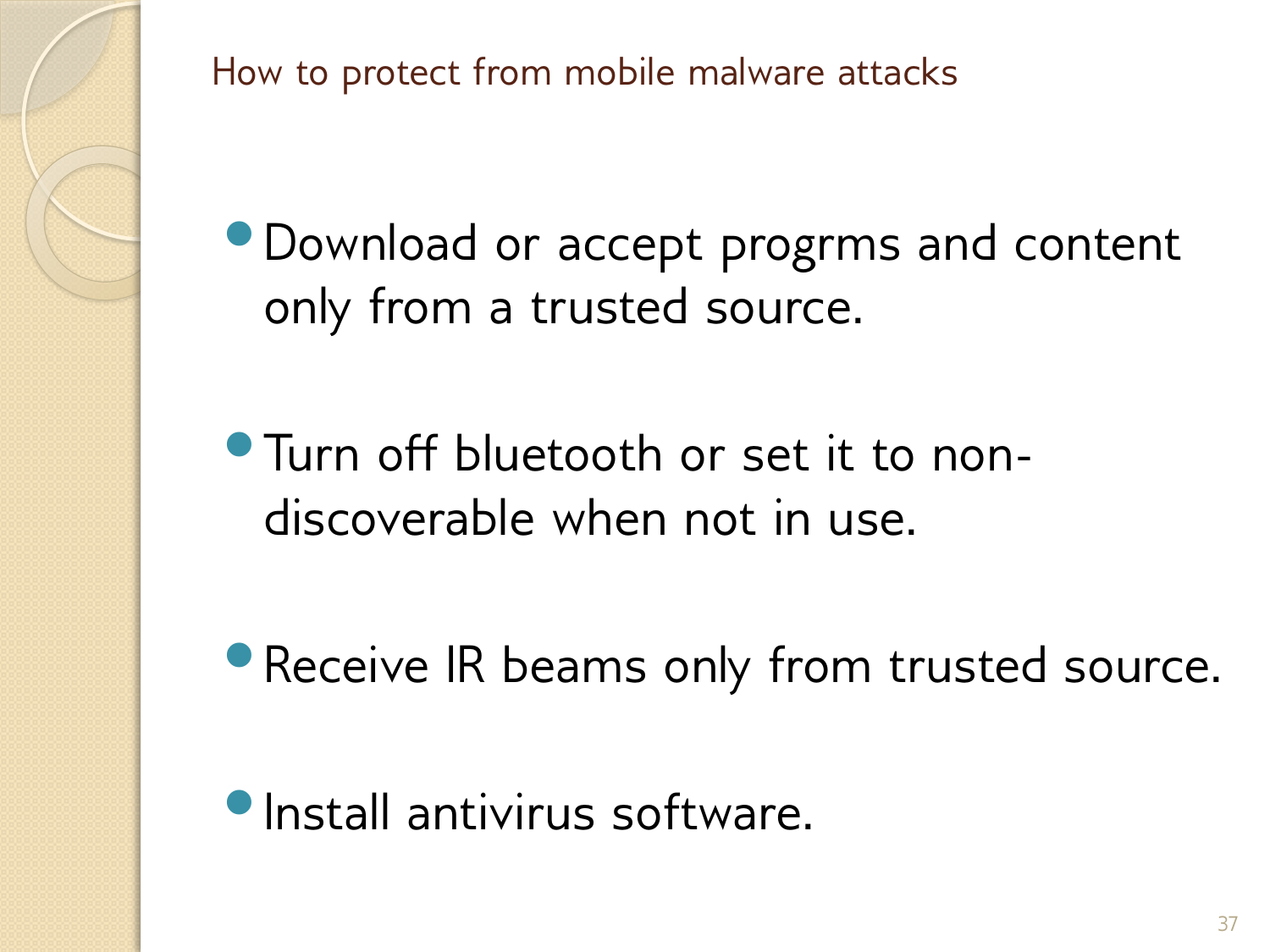

# How to protect from mobile malware attacks
Download or accept progrms and content only from a trusted source.

Turn off bluetooth or set it to non-discoverable when not in use.

Receive IR beams only from trusted source.

Install antivirus software.
37